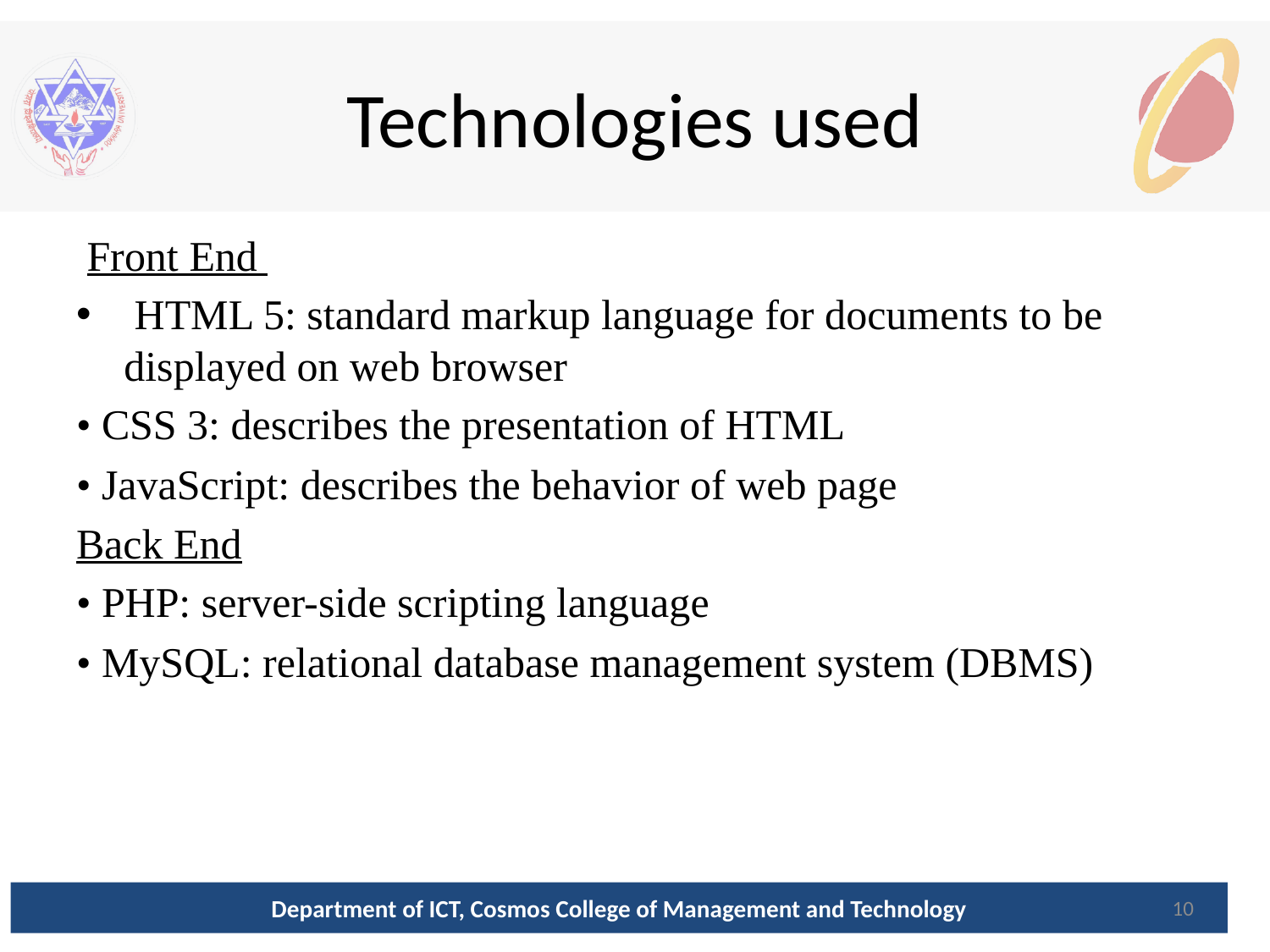

# Technologies used
 Front End
 HTML 5: standard markup language for documents to be displayed on web browser
• CSS 3: describes the presentation of HTML
• JavaScript: describes the behavior of web page
Back End
• PHP: server-side scripting language
• MySQL: relational database management system (DBMS)

Department of ICT, Cosmos College of Management and Technology
10